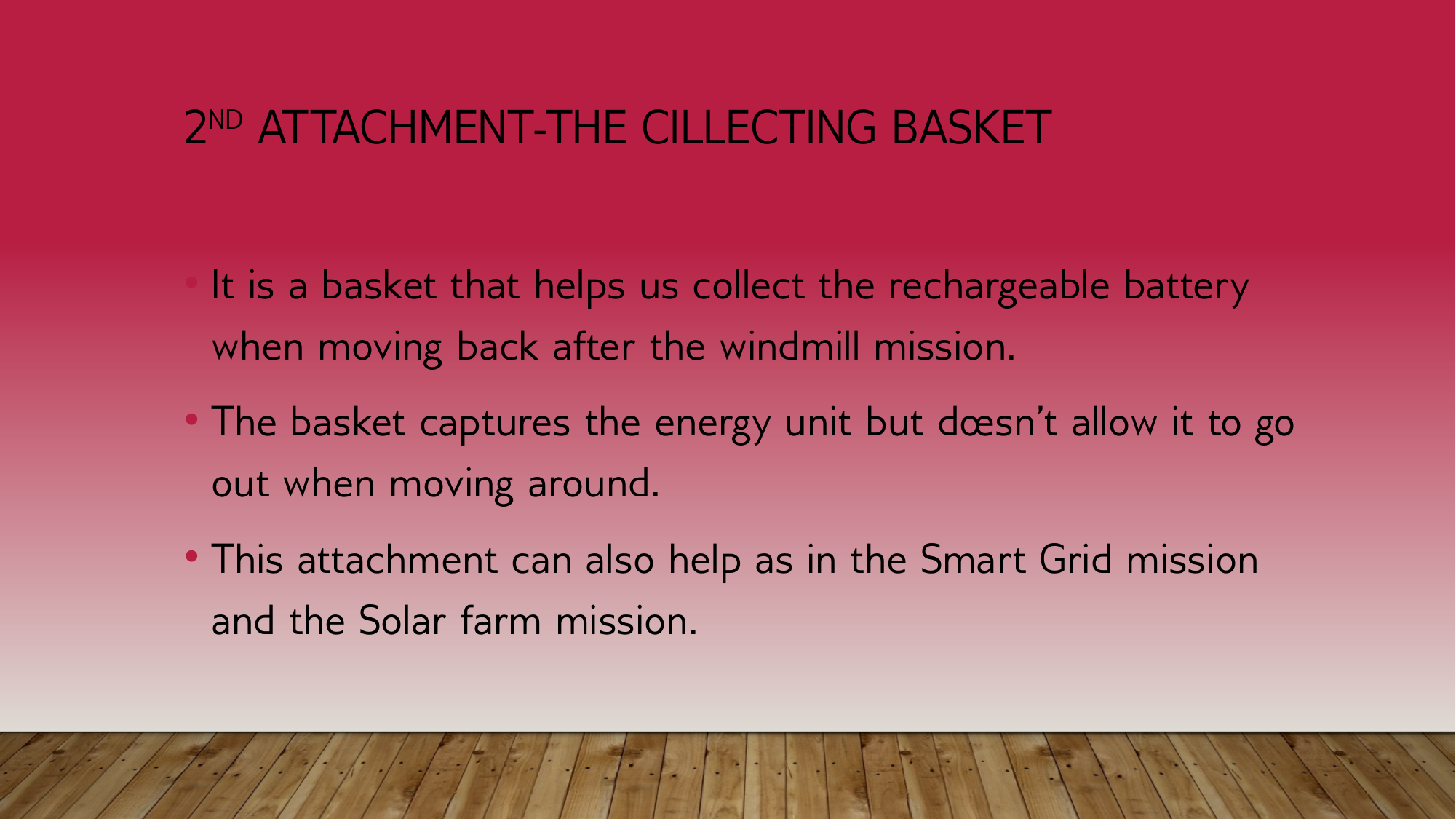

# 2nd attachment-THE CILLECTING BASKET
It is a basket that helps us collect the rechargeable battery when moving back after the windmill mission.
The basket captures the energy unit but doesn’t allow it to go out when moving around.
This attachment can also help as in the Smart Grid mission and the Solar farm mission.